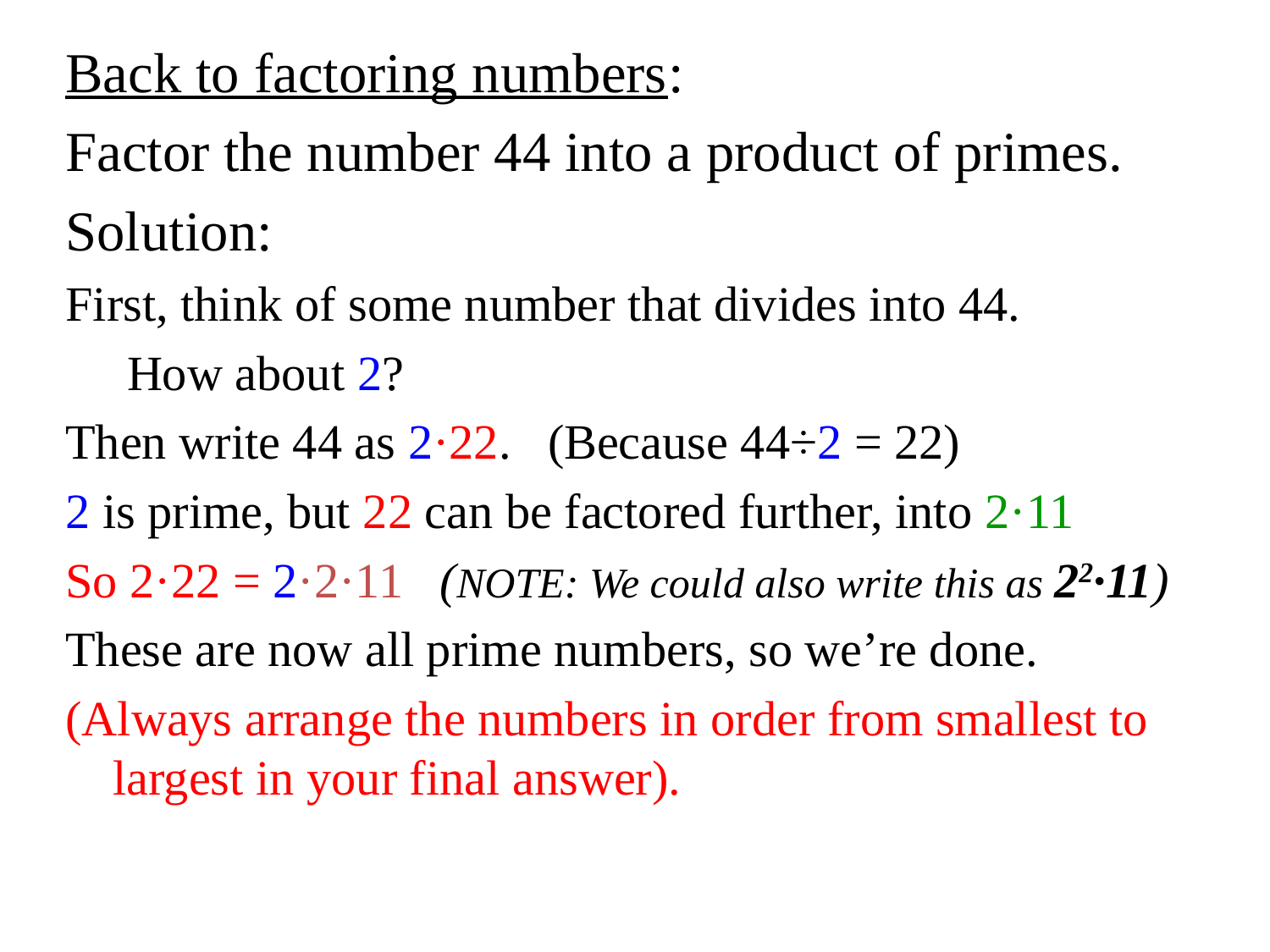

Back to factoring numbers:
Factor the number 44 into a product of primes.
Solution:
First, think of some number that divides into 44.
     How about 2?
Then write 44 as 2·22.   (Because 44÷2 = 22)
2 is prime, but 22 can be factored further, into 2·11
So 2·22 = 2·2·11   (NOTE: We could also write this as 22·11)
These are now all prime numbers, so we’re done.
(Always arrange the numbers in order from smallest to largest in your final answer).